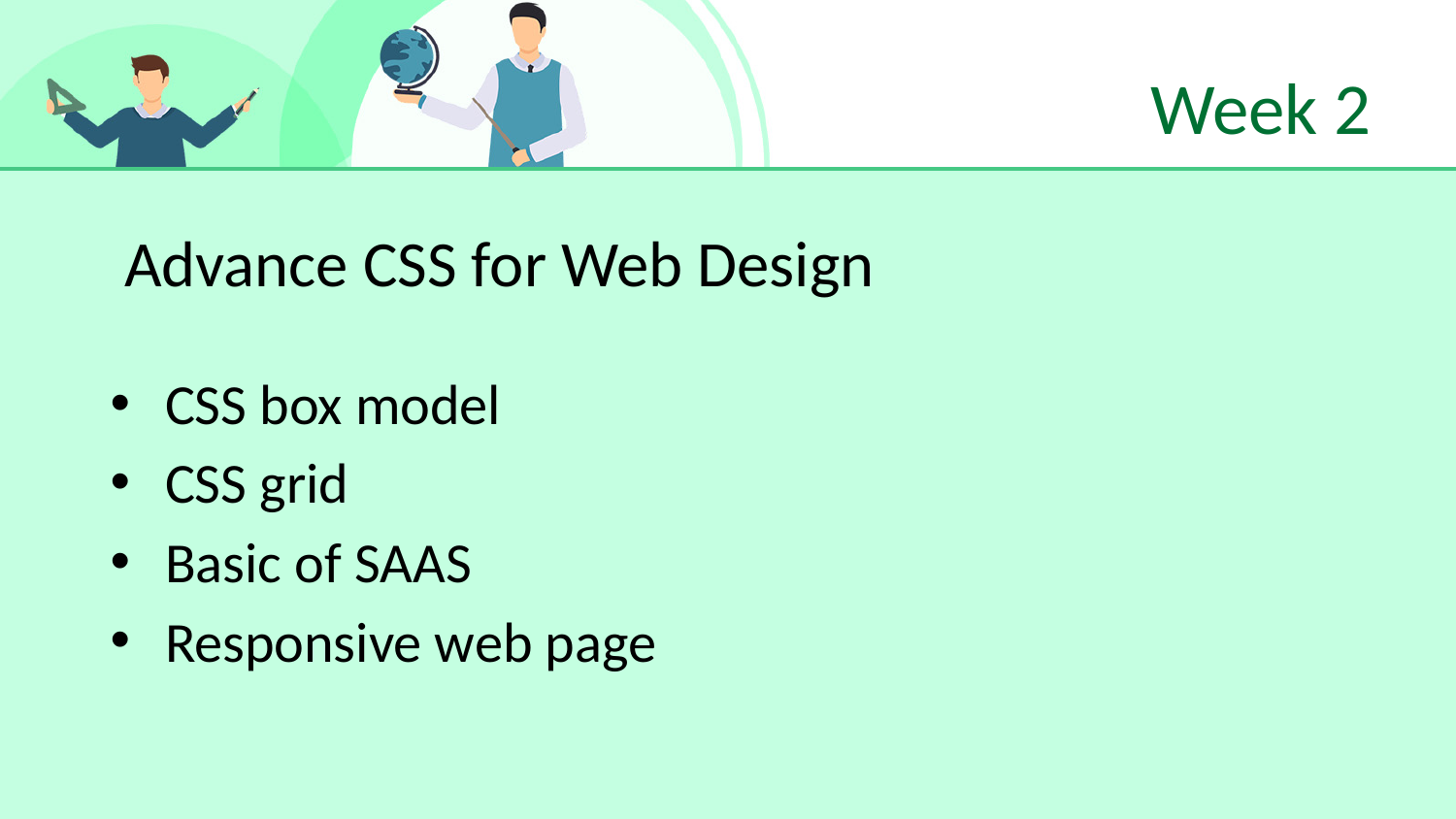

# Week 2
Advance CSS for Web Design
CSS box model
CSS grid
Basic of SAAS
Responsive web page